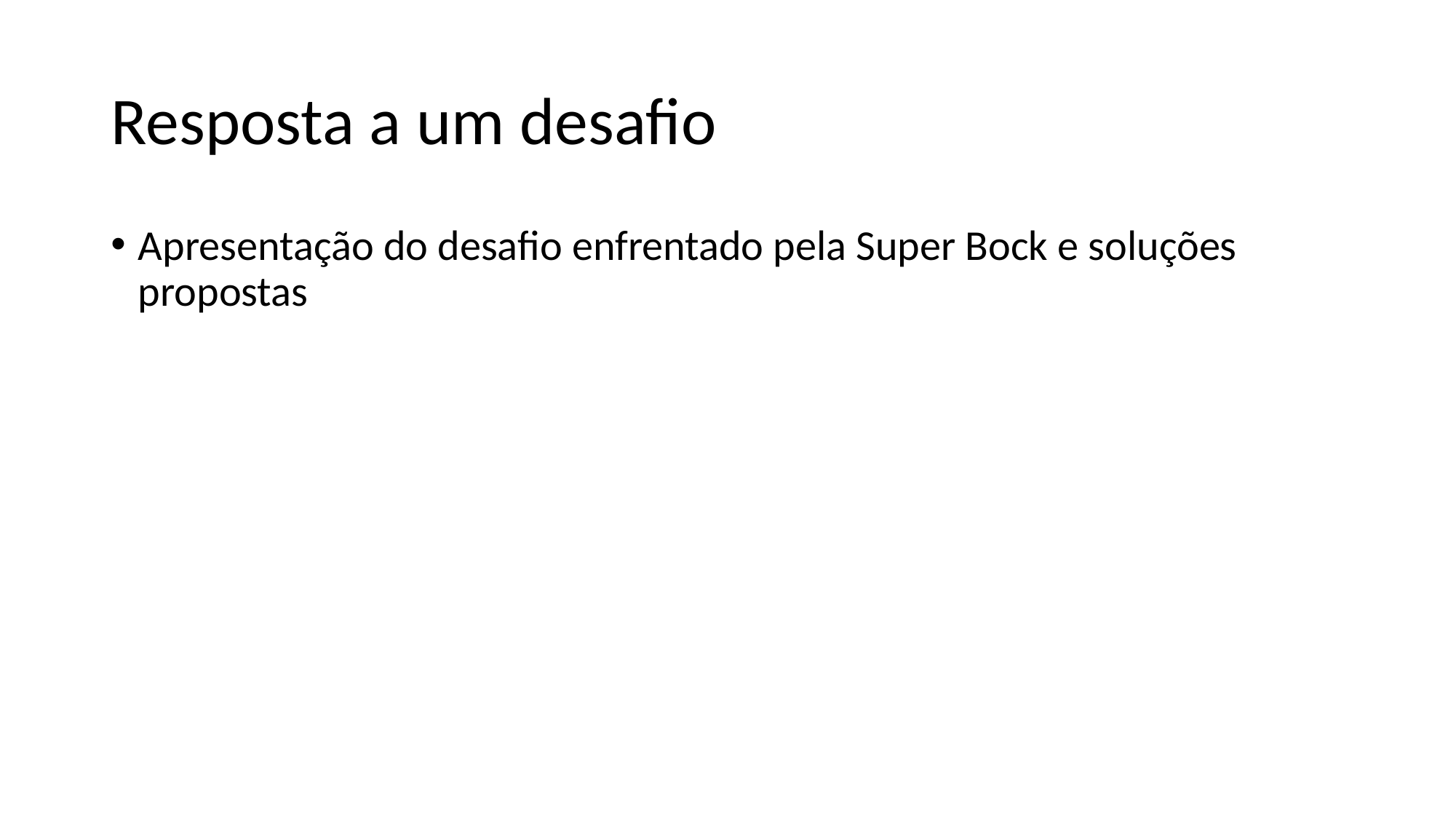

# Resposta a um desafio
Apresentação do desafio enfrentado pela Super Bock e soluções propostas